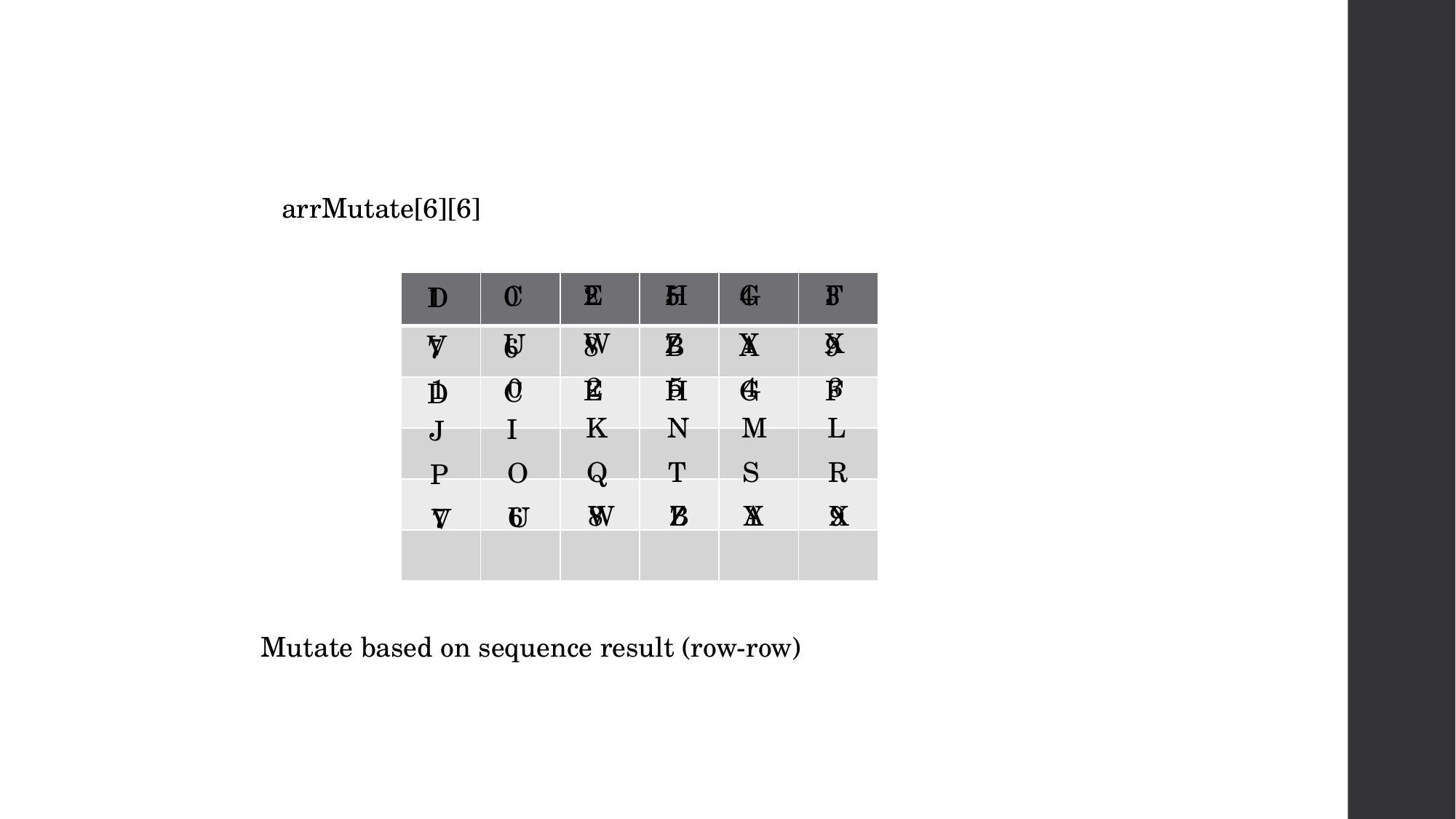

arrMutate[6][6]
|  |  |  |  |  |  |
| --- | --- | --- | --- | --- | --- |
|  |  |  |  |  |  |
|  |  |  |  |  |  |
|  |  |  |  |  |  |
|  |  |  |  |  |  |
|  |  |  |  |  |  |
2
E
5
H
4
G
3
F
0
C
1
D
W
Z
Y
X
U
V
8
B
A
9
6
7
2
5
4
3
0
1
E
H
G
F
C
D
K
N
M
L
I
J
Q
T
S
R
O
P
8
B
A
9
W
Z
Y
X
6
U
7
V
Mutate based on sequence result (row-row)